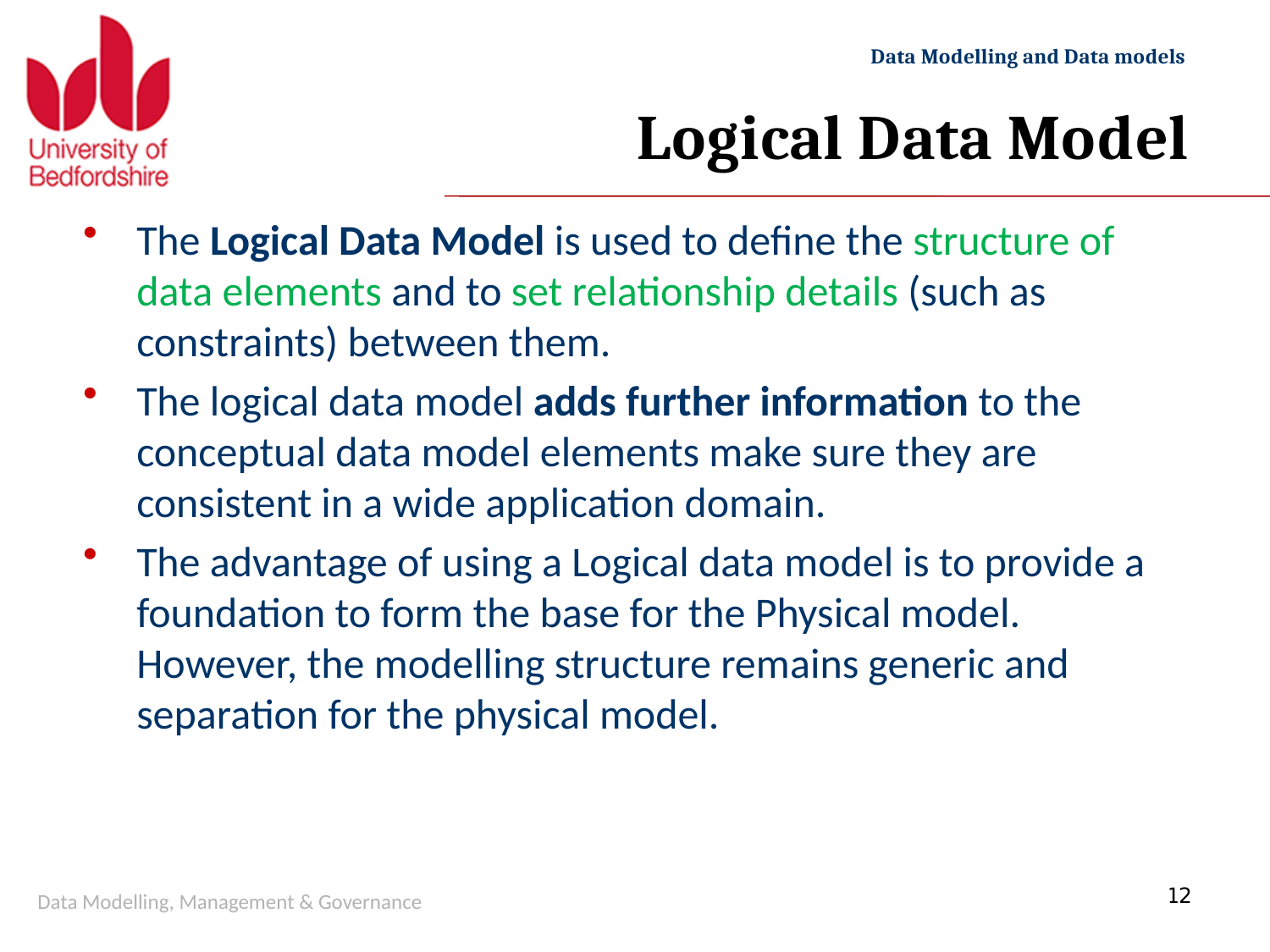

# Logical Data Model
The Logical Data Model is used to define the structure of data elements and to set relationship details (such as constraints) between them.
The logical data model adds further information to the conceptual data model elements make sure they are consistent in a wide application domain.
The advantage of using a Logical data model is to provide a foundation to form the base for the Physical model. However, the modelling structure remains generic and separation for the physical model.
Data Modelling, Management & Governance